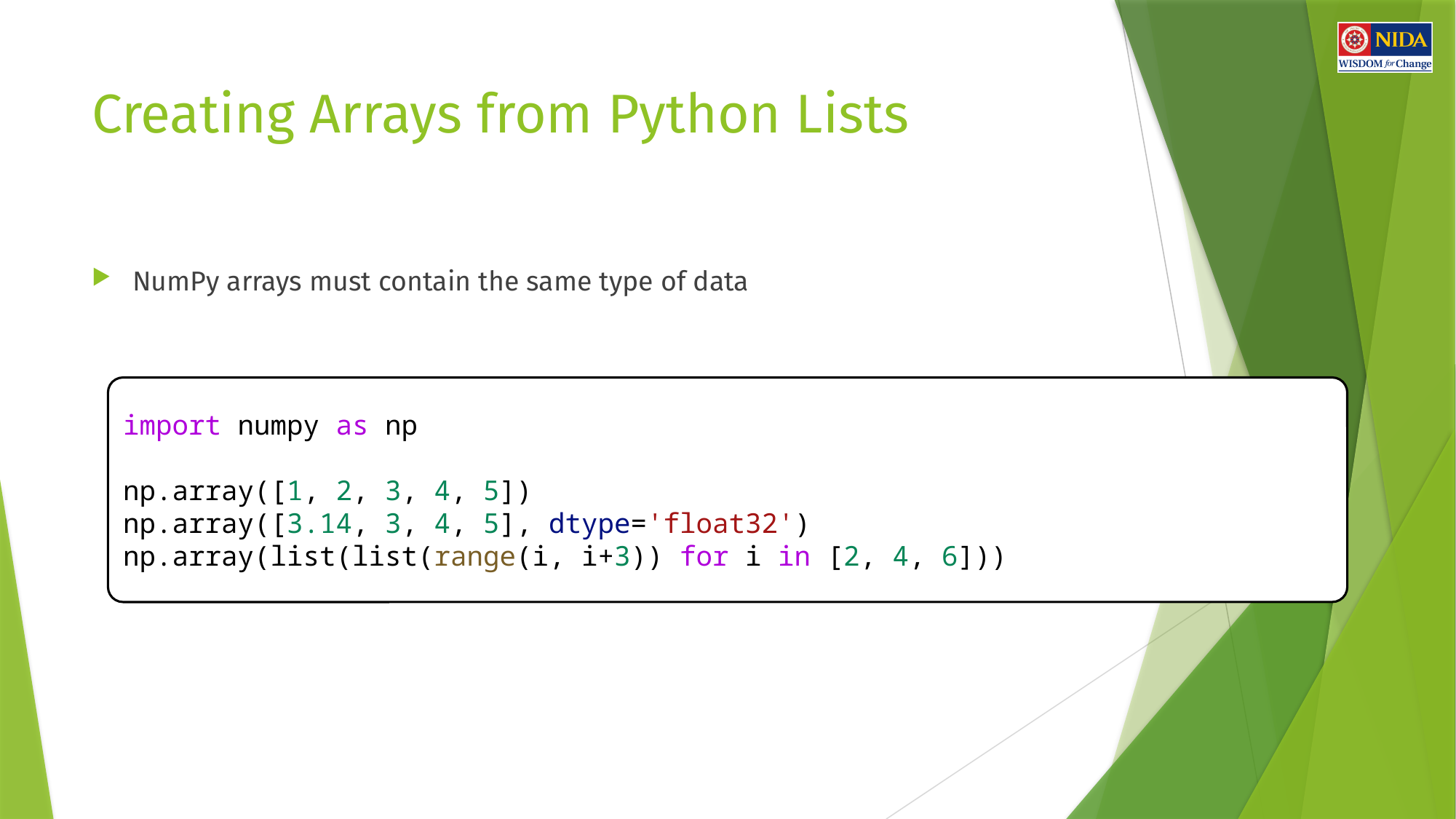

# Creating Arrays from Python Lists
NumPy arrays must contain the same type of data

import numpy as np
np.array([1, 2, 3, 4, 5])
np.array([3.14, 3, 4, 5], dtype='float32')
np.array(list(list(range(i, i+3)) for i in [2, 4, 6]))